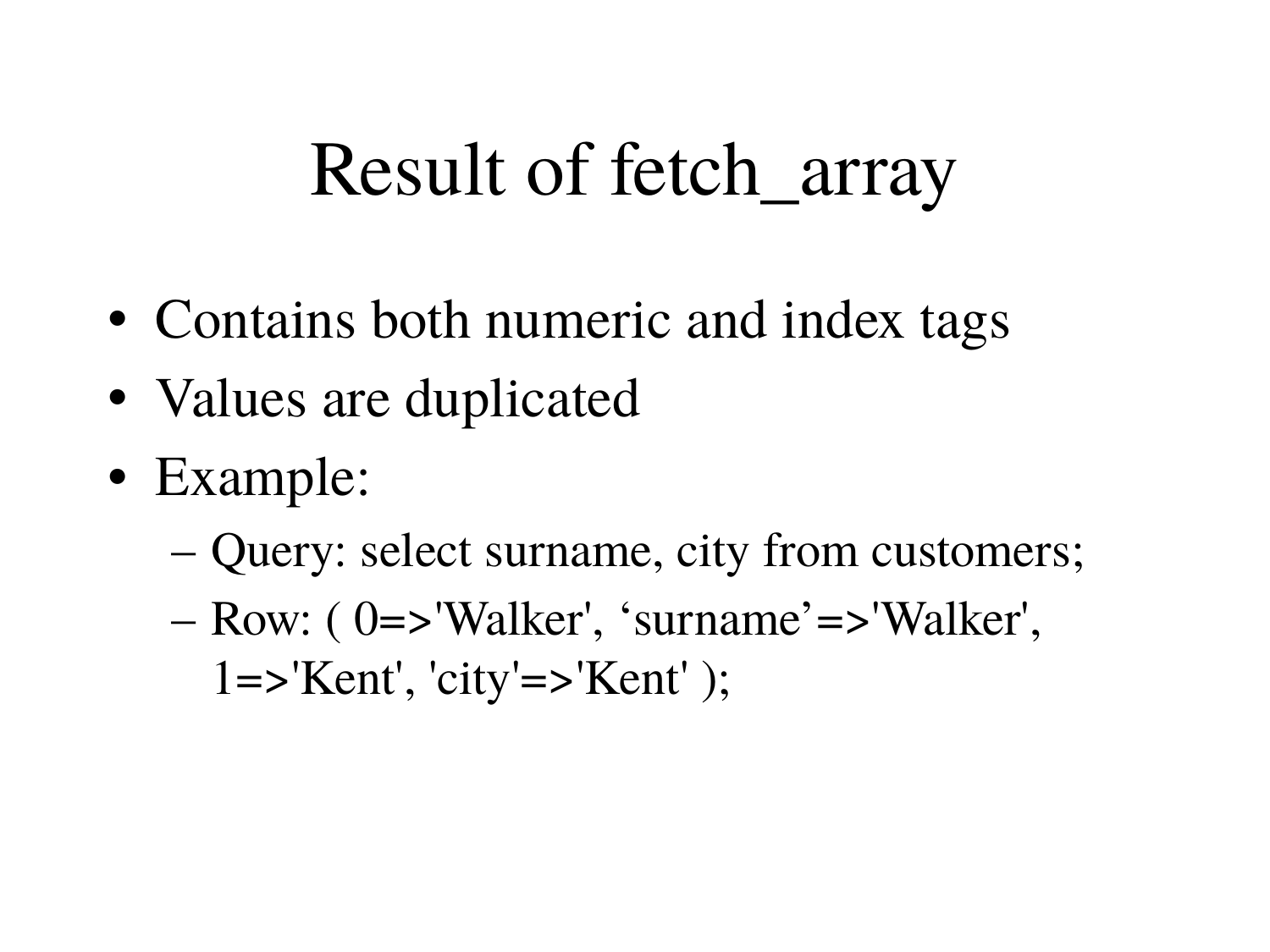

# Result of fetch_array
Contains both numeric and index tags
Values are duplicated
Example:
Query: select surname, city from customers;
Row: ( 0=>'Walker', ‘surname’=>'Walker', 1=>'Kent', 'city'=>'Kent' );